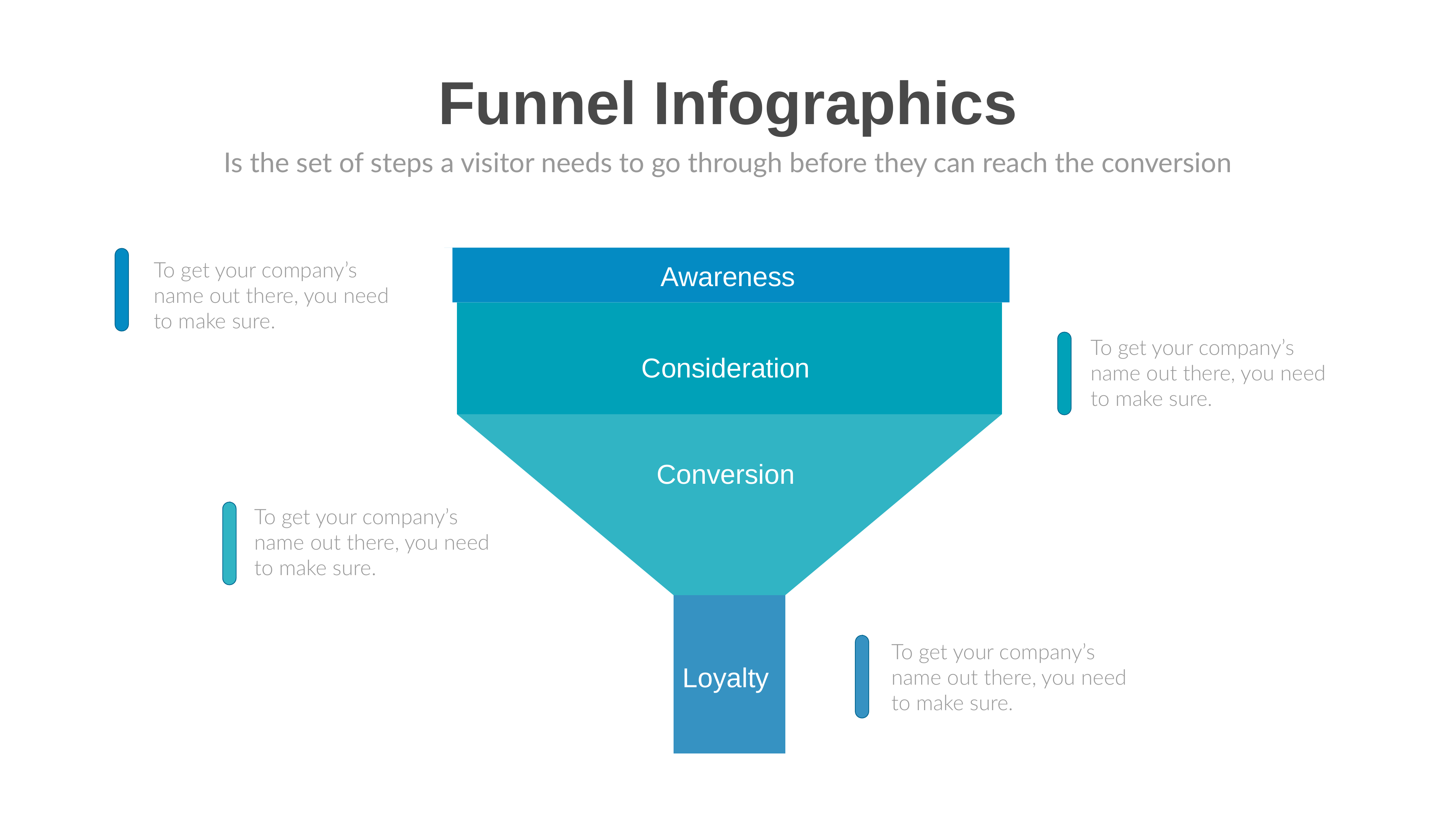

Funnel Infographics
Is the set of steps a visitor needs to go through before they can reach the conversion

To get your company’s name out there, you need to make sure.
Awareness
To get your company’s name out there, you need to make sure.

Consideration
Conversion
To get your company’s name out there, you need to make sure.

To get your company’s name out there, you need to make sure.

Loyalty